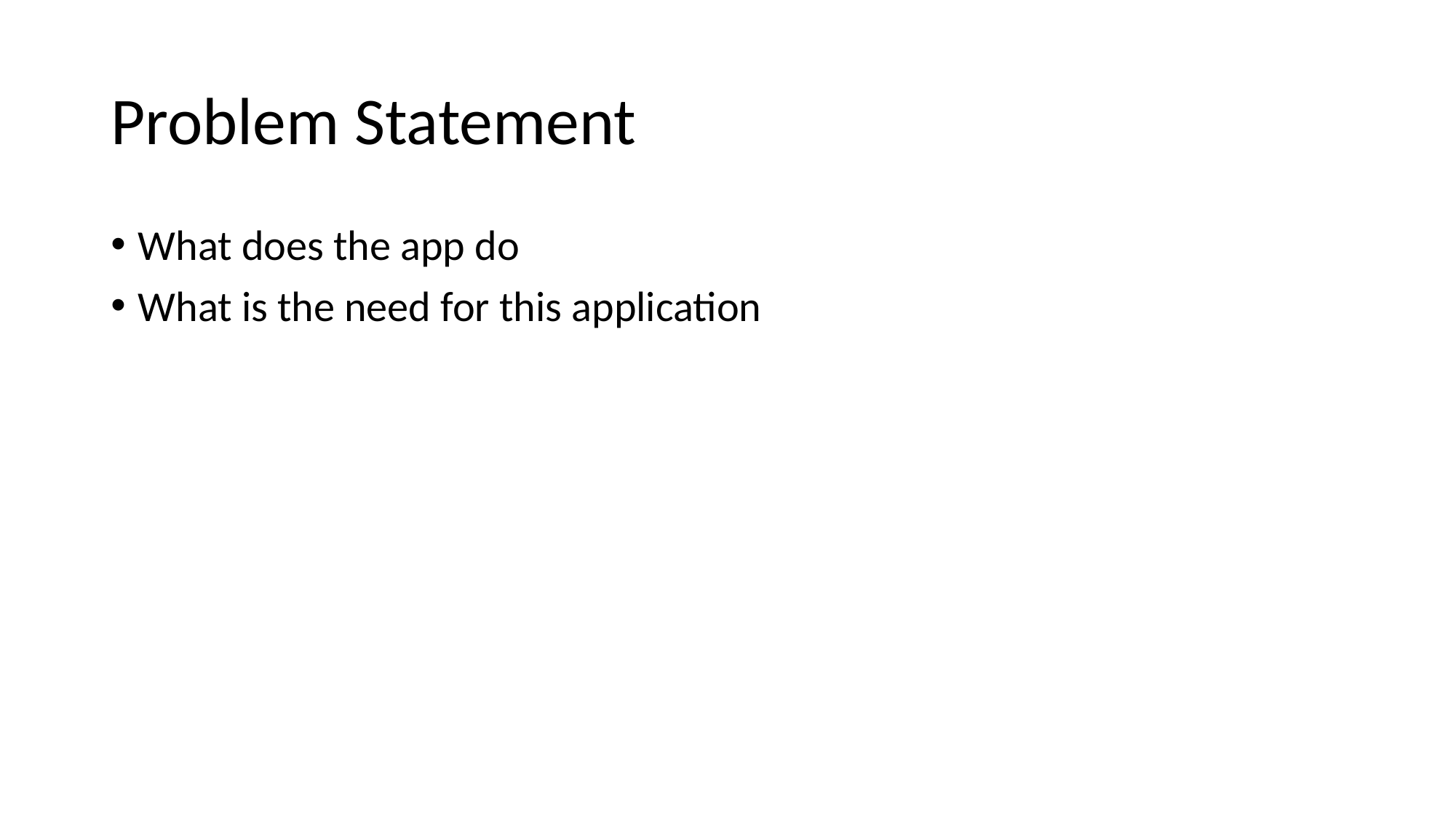

# Problem Statement
What does the app do
What is the need for this application